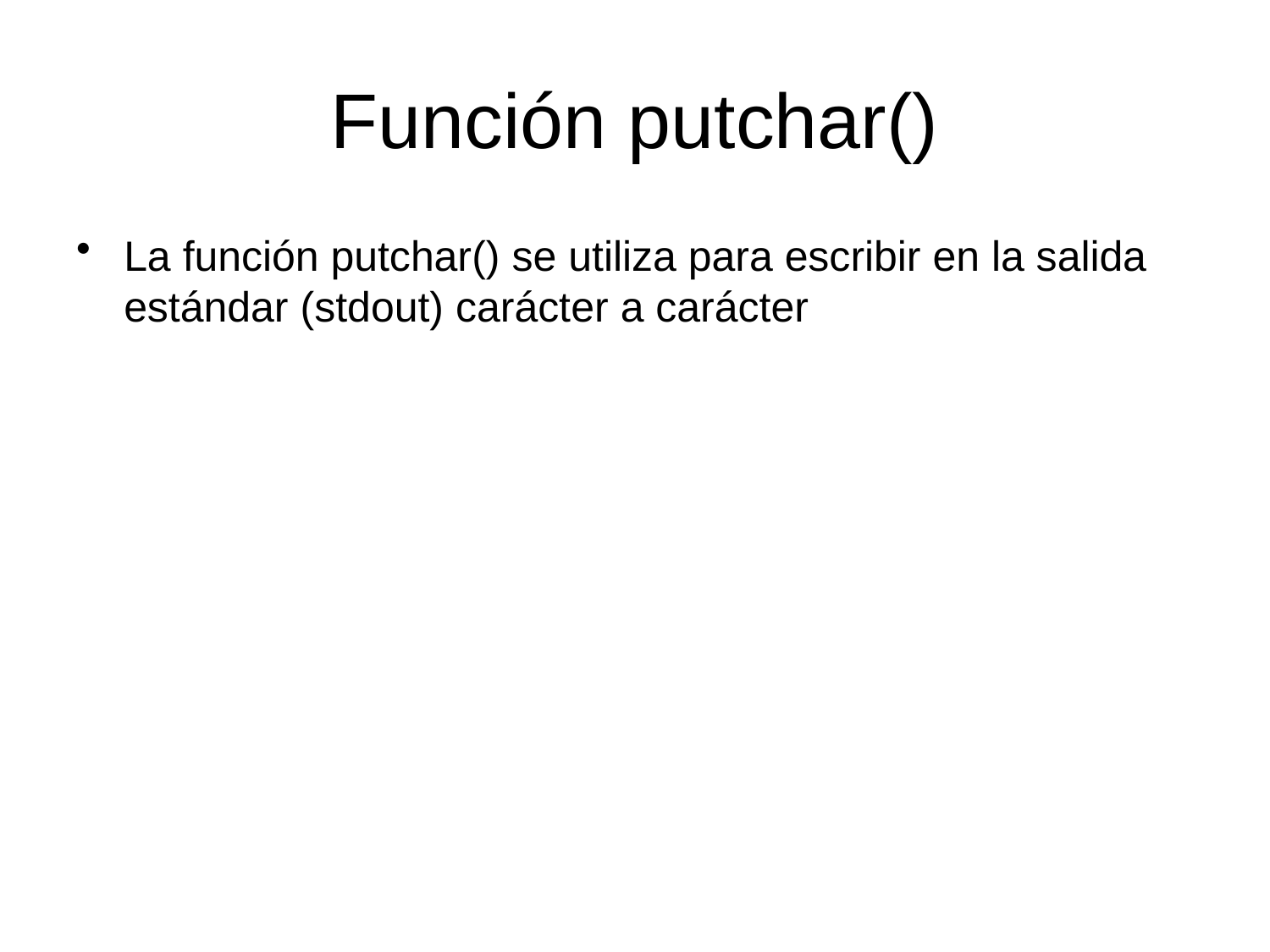

# Función putchar()
La función putchar() se utiliza para escribir en la salida estándar (stdout) carácter a carácter